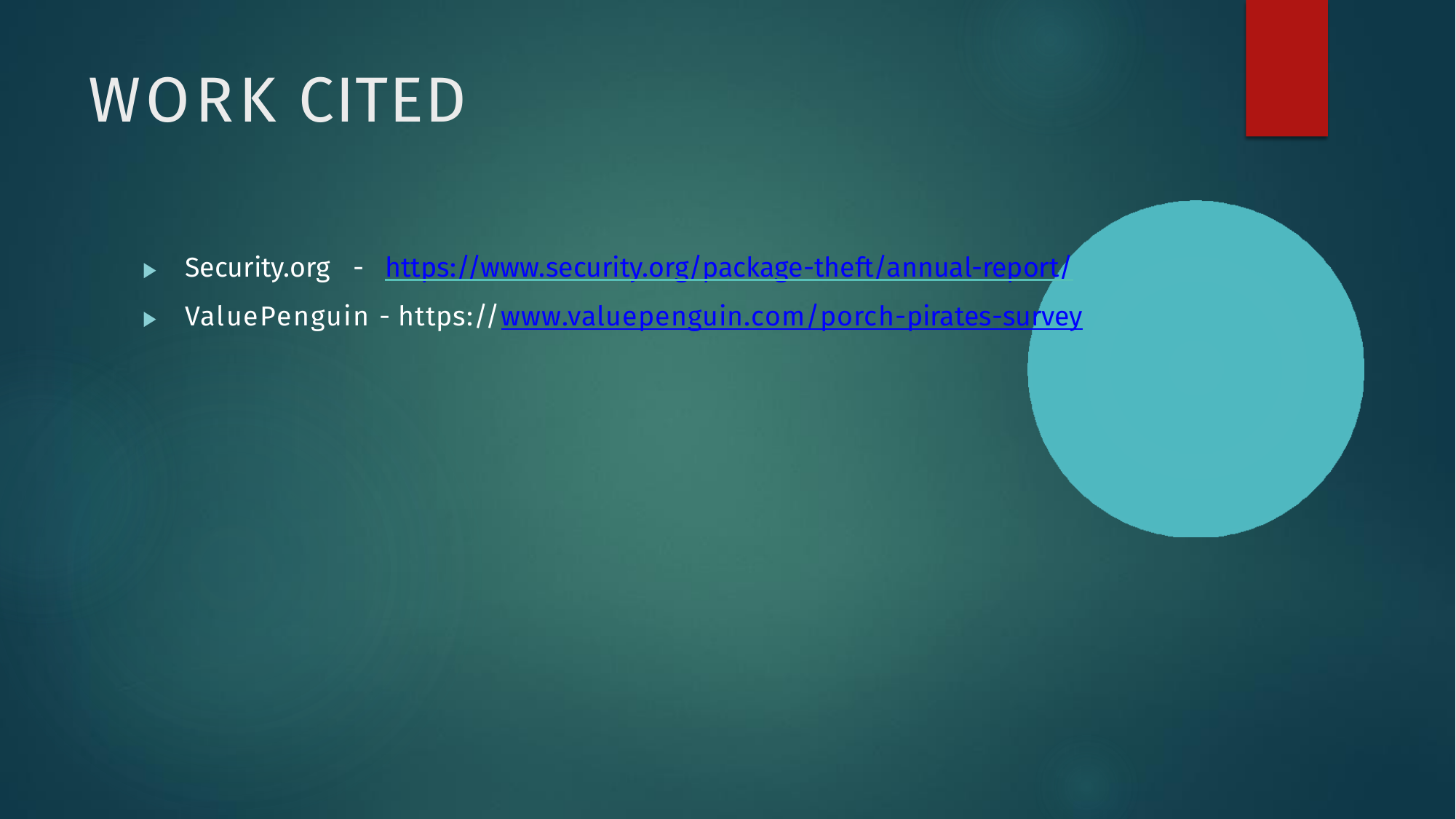

# WORK CITED
▶	Security.org  -  https://www.security.org/package-theft/annual-report/
▶	ValuePenguin - https://www.valuepenguin.com/porch-pirates-survey